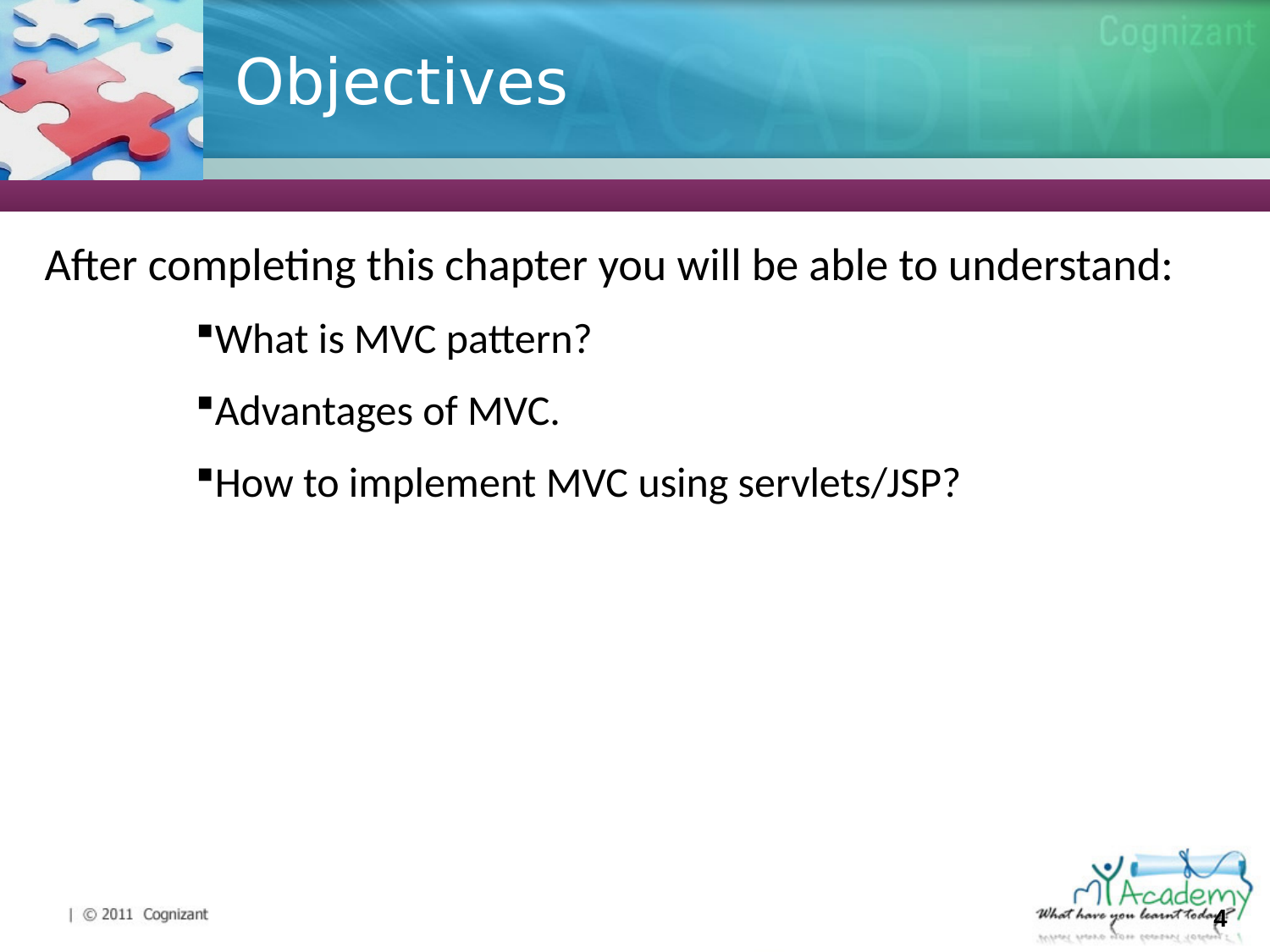

# Objectives

After completing this chapter you will be able to understand:
What is MVC pattern?
Advantages of MVC.
How to implement MVC using servlets/JSP?

4